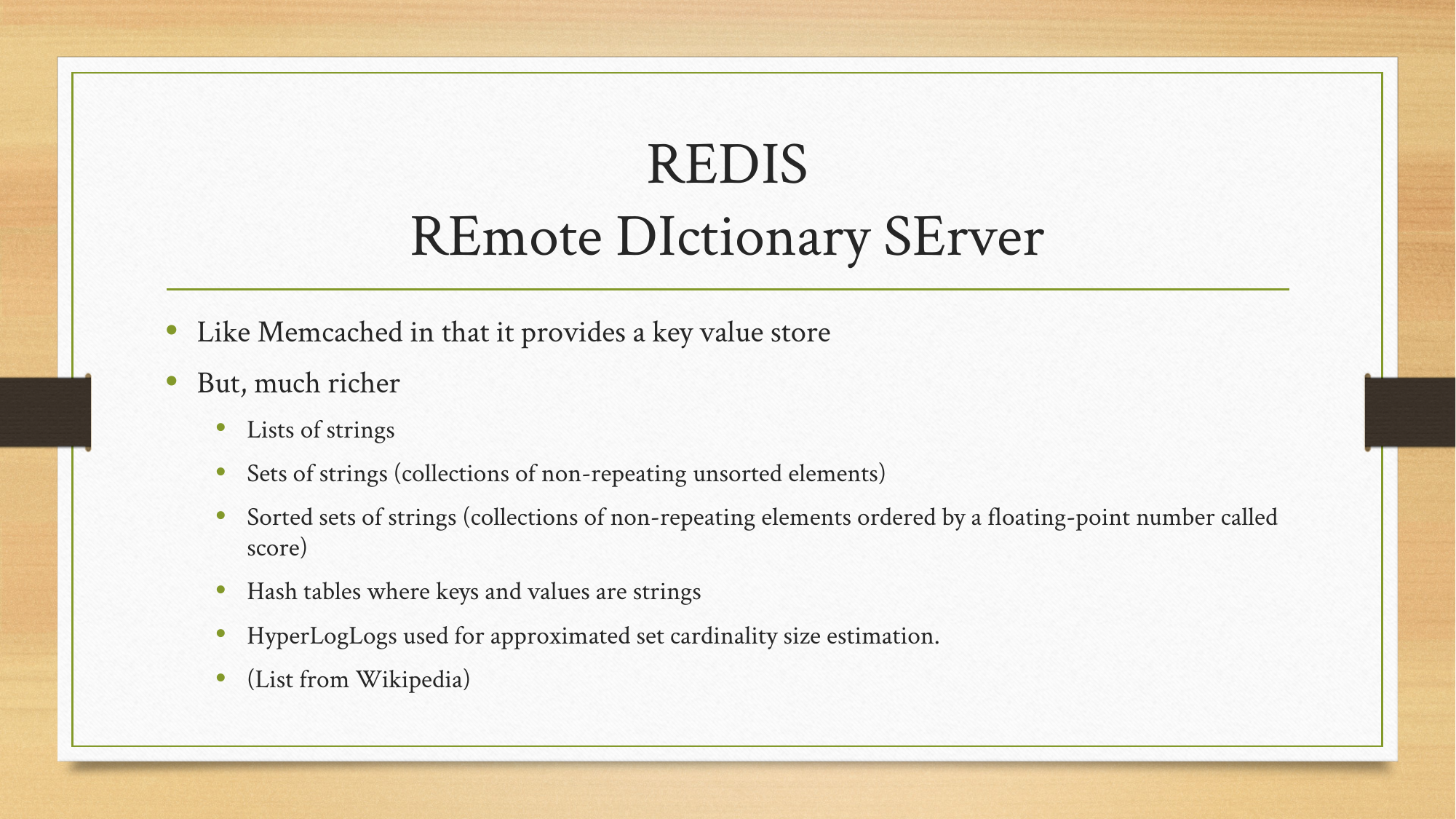

# REDIS REmote DIctionary SErver
Like Memcached in that it provides a key value store
But, much richer
Lists of strings
Sets of strings (collections of non-repeating unsorted elements)
Sorted sets of strings (collections of non-repeating elements ordered by a floating-point number called score)
Hash tables where keys and values are strings
HyperLogLogs used for approximated set cardinality size estimation.
(List from Wikipedia)